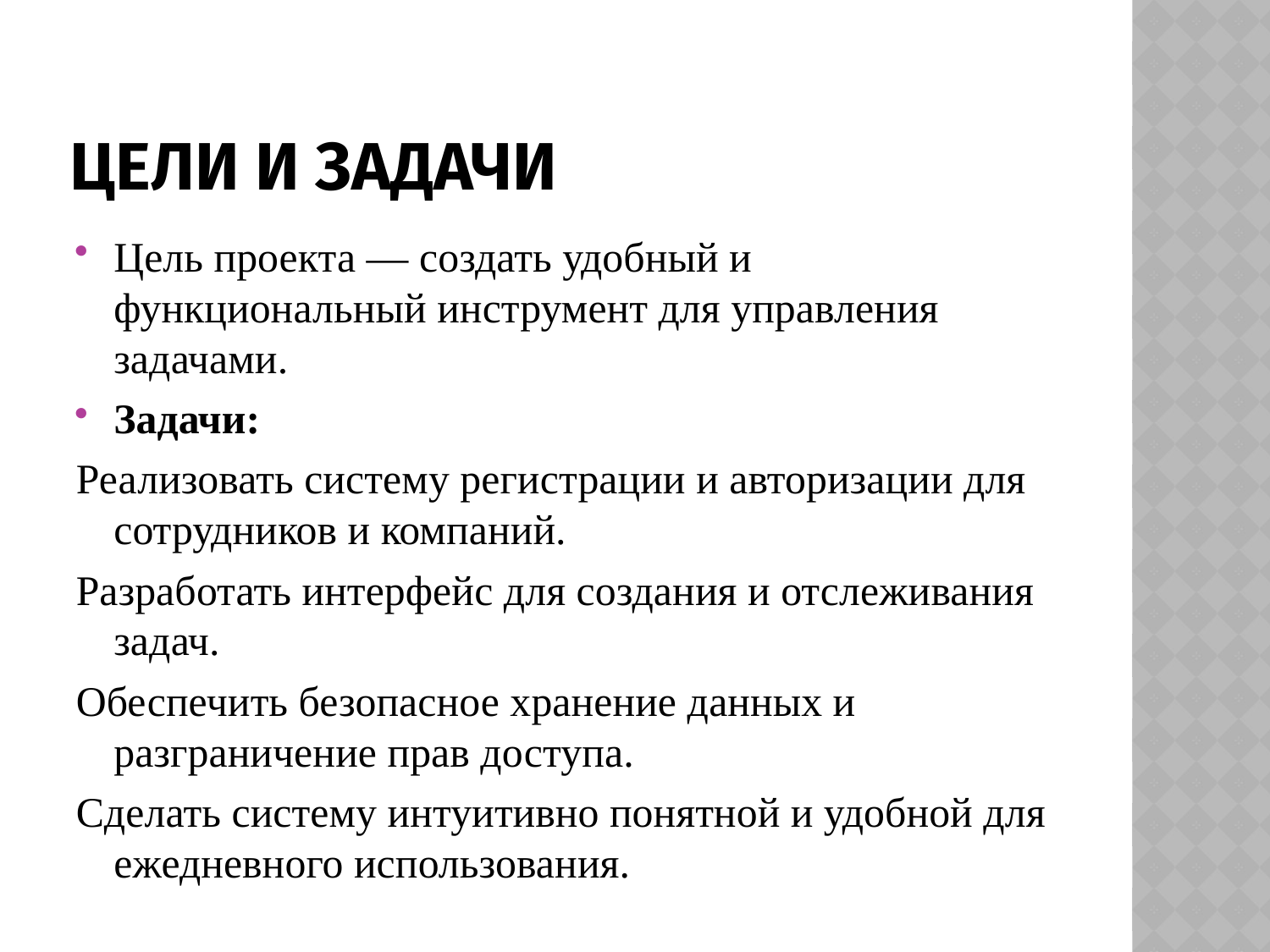

# Цели и задачи
Цель проекта — создать удобный и функциональный инструмент для управления задачами.
Задачи:
Реализовать систему регистрации и авторизации для сотрудников и компаний.
Разработать интерфейс для создания и отслеживания задач.
Обеспечить безопасное хранение данных и разграничение прав доступа.
Сделать систему интуитивно понятной и удобной для ежедневного использования.